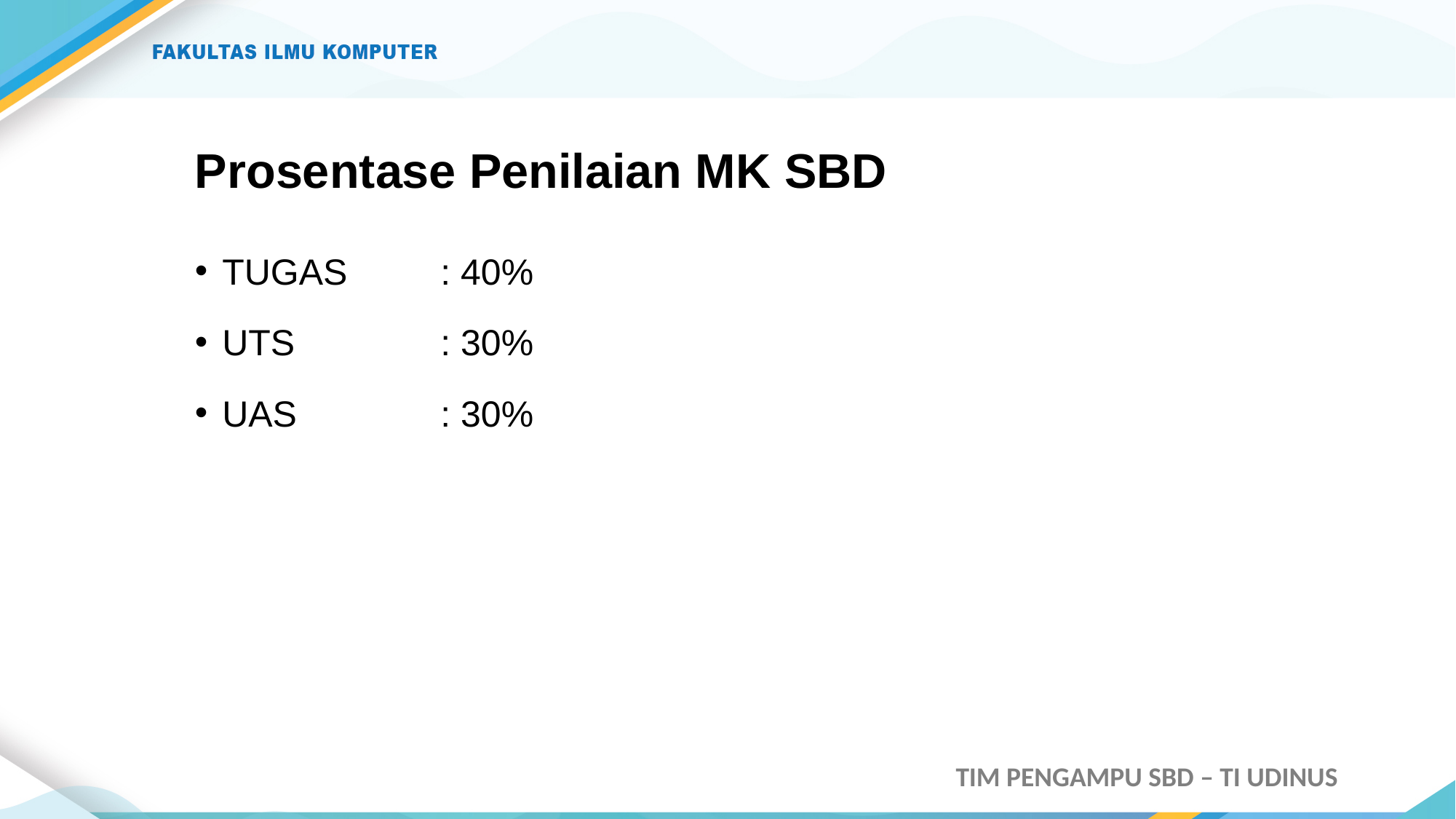

# Prosentase Penilaian MK SBD
TUGAS	: 40%
UTS		: 30%
UAS		: 30%